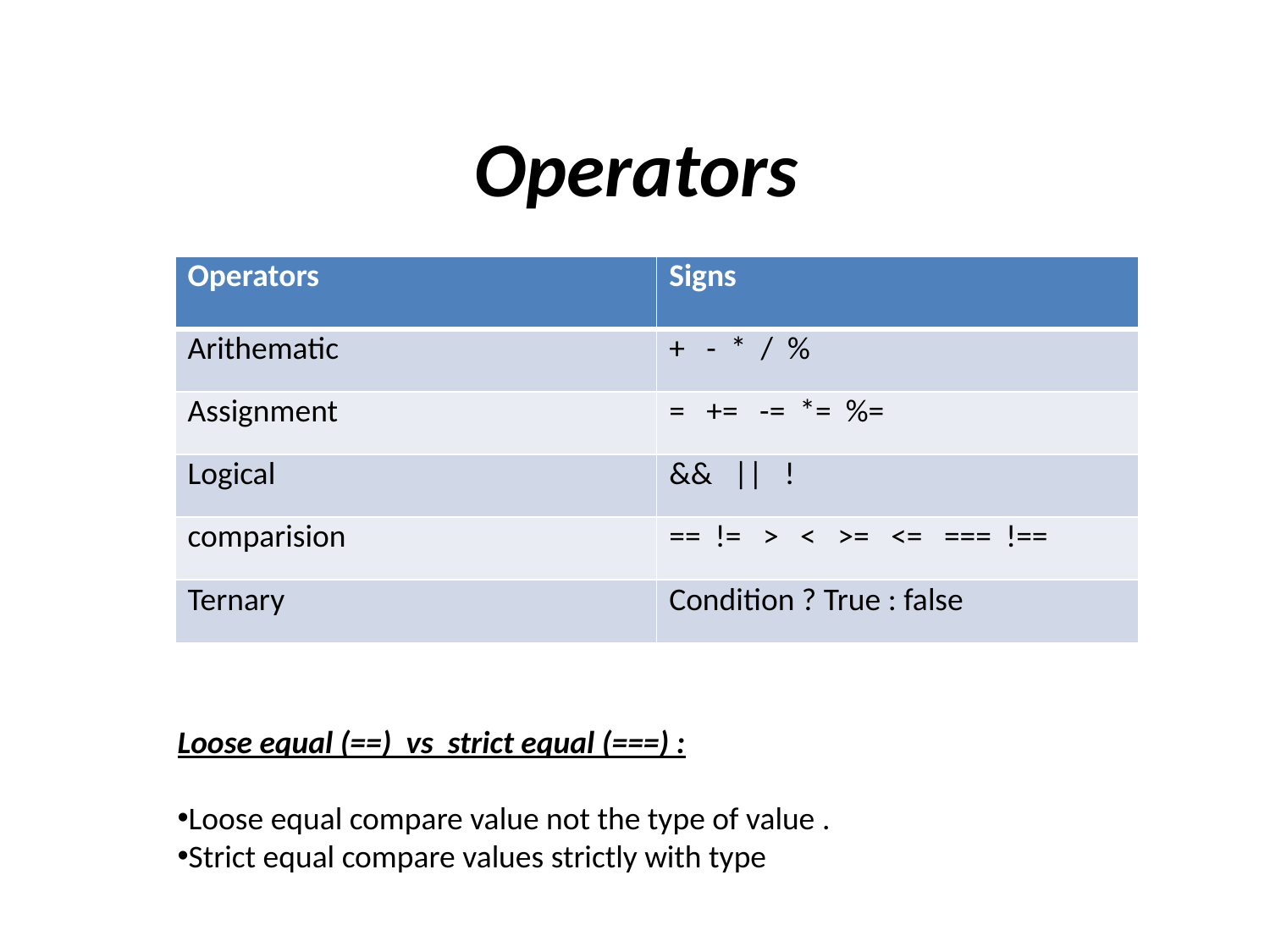

# Operators
| Operators | Signs |
| --- | --- |
| Arithematic | + - \* / % |
| Assignment | = += -= \*= %= |
| Logical | && || ! |
| comparision | == != > < >= <= === !== |
| Ternary | Condition ? True : false |
Loose equal (==)  vs  strict equal (===) :

Loose equal compare value not the type of value .
Strict equal compare values strictly with type